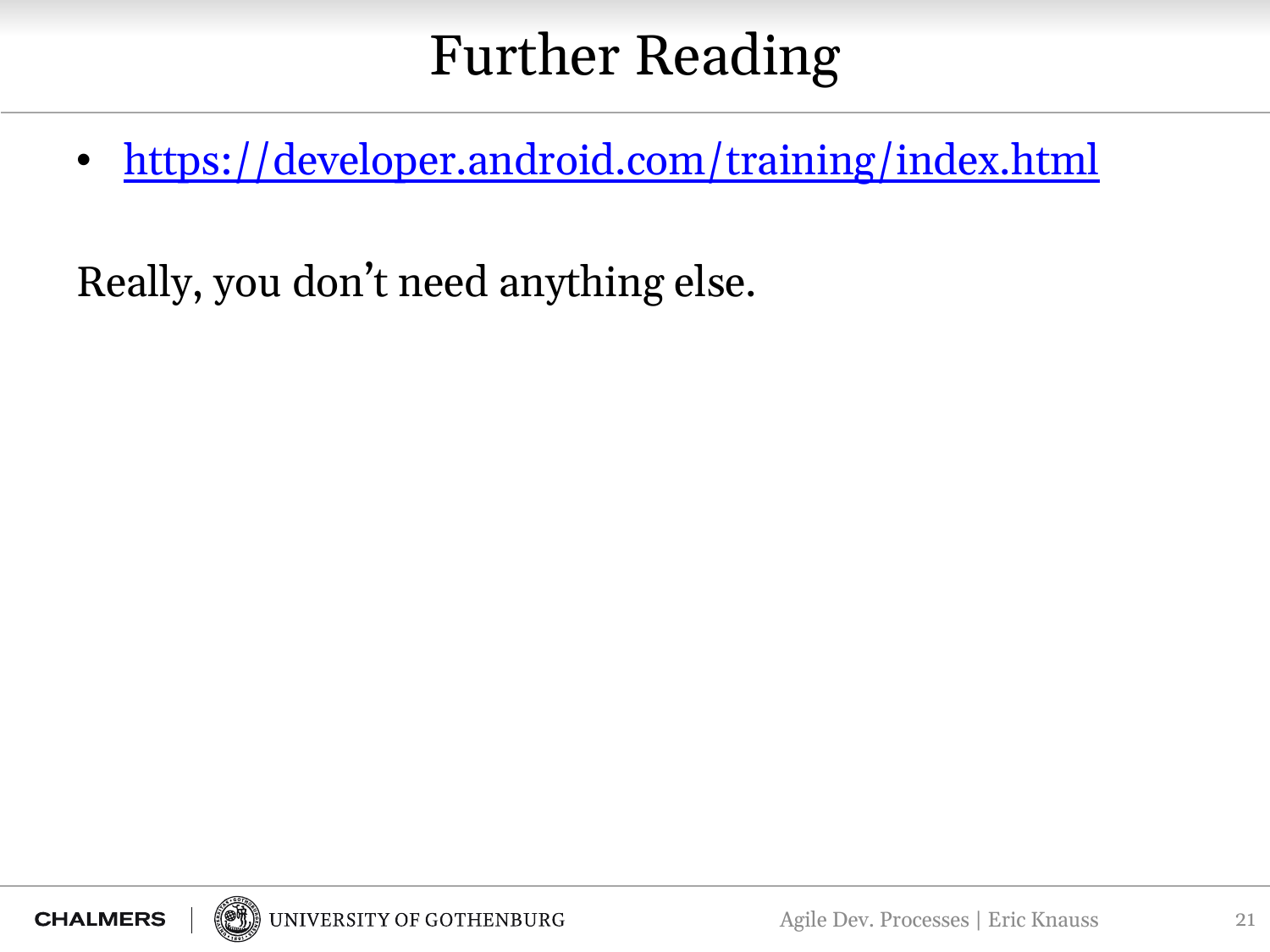

# Further Reading
https://developer.android.com/training/index.html

Really, you don’t need anything else.
21
Agile Dev. Processes | Eric Knauss